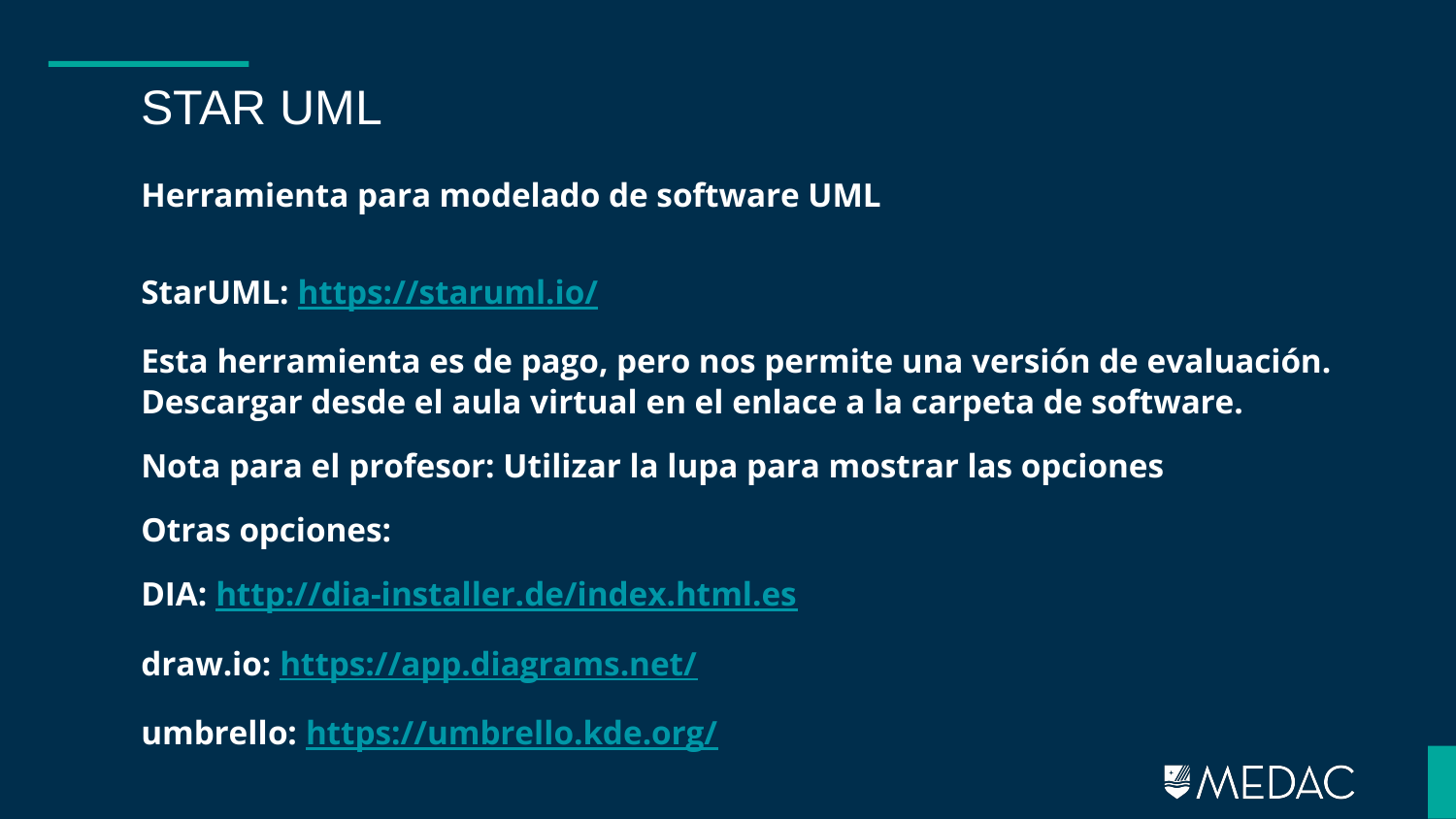

# STAR UML
Herramienta para modelado de software UML
StarUML: https://staruml.io/
Esta herramienta es de pago, pero nos permite una versión de evaluación. Descargar desde el aula virtual en el enlace a la carpeta de software.
Nota para el profesor: Utilizar la lupa para mostrar las opciones
Otras opciones:
DIA: http://dia-installer.de/index.html.es
draw.io: https://app.diagrams.net/
umbrello: https://umbrello.kde.org/